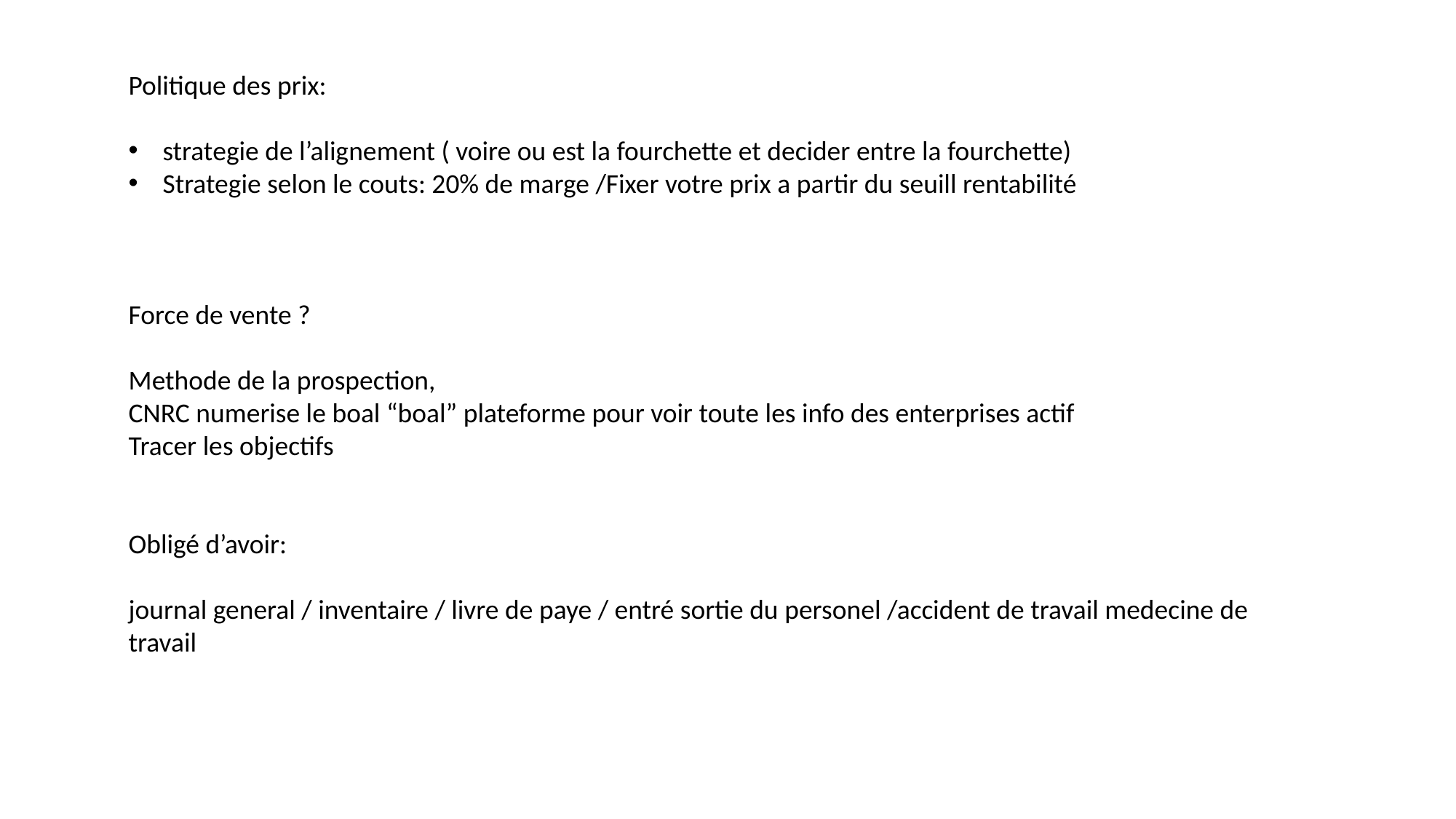

Politique des prix:

strategie de l’alignement ( voire ou est la fourchette et decider entre la fourchette)
Strategie selon le couts: 20% de marge /Fixer votre prix a partir du seuill rentabilité

Force de vente ?

Methode de la prospection,
CNRC numerise le boal “boal” plateforme pour voir toute les info des enterprises actif
Tracer les objectifs

Obligé d’avoir:

journal general / inventaire / livre de paye / entré sortie du personel /accident de travail medecine de travail